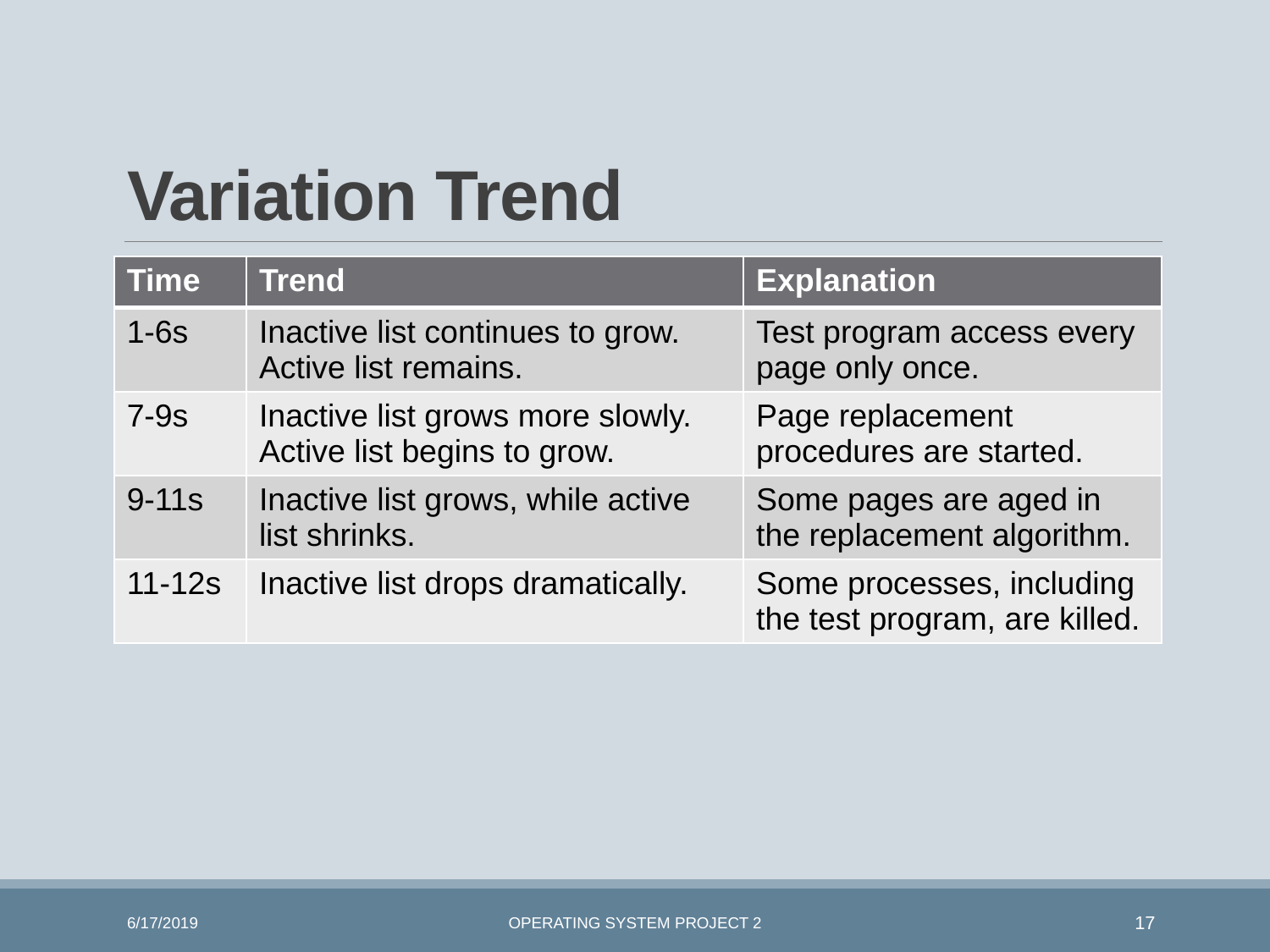

# Variation Trend
| Time | Trend | Explanation |
| --- | --- | --- |
| 1-6s | Inactive list continues to grow. Active list remains. | Test program access every page only once. |
| 7-9s | Inactive list grows more slowly. Active list begins to grow. | Page replacement procedures are started. |
| 9-11s | Inactive list grows, while active list shrinks. | Some pages are aged in the replacement algorithm. |
| 11-12s | Inactive list drops dramatically. | Some processes, including the test program, are killed. |
6/17/2019
Operating System Project 2
17